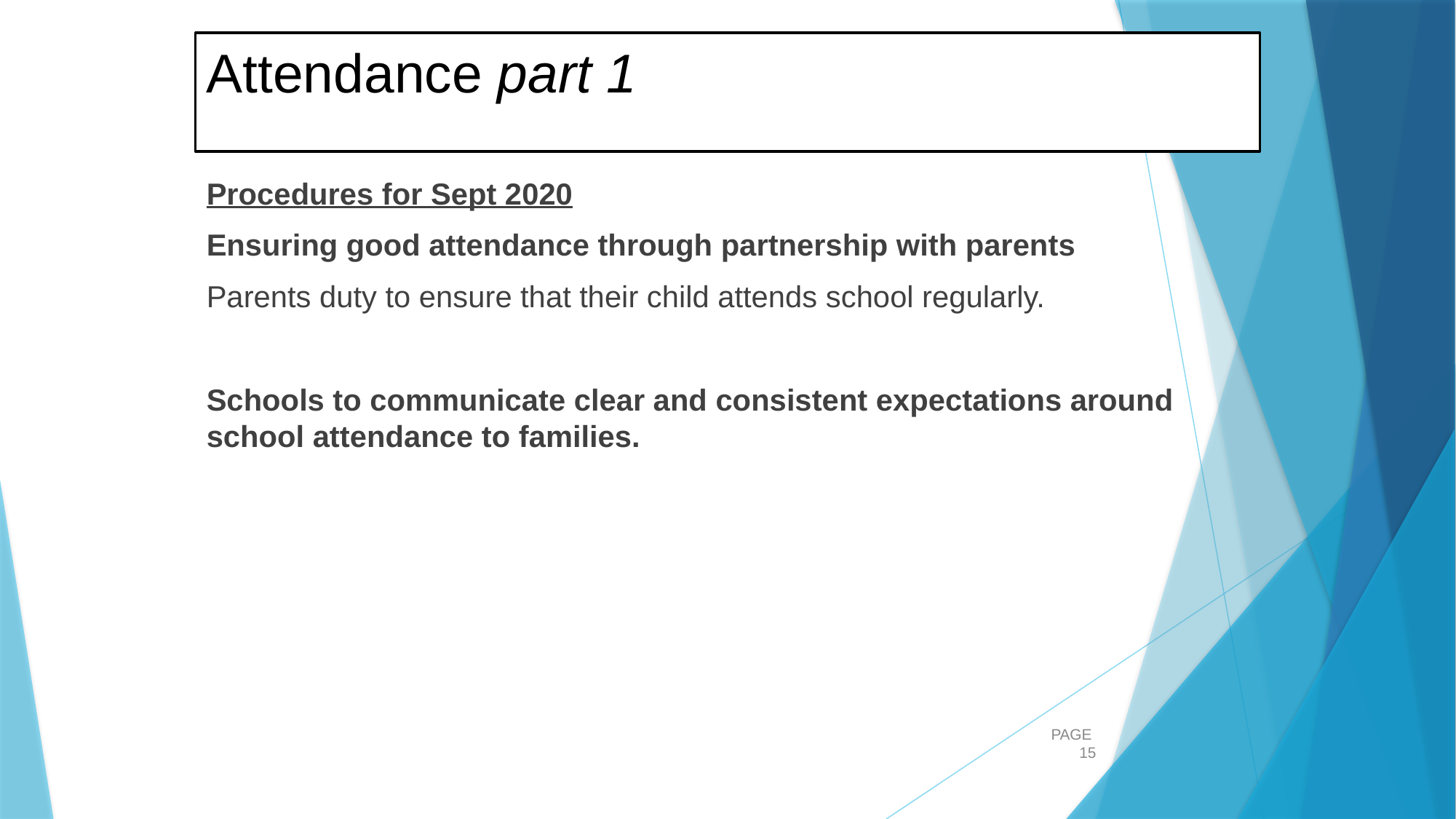

# Attendance part 1
Procedures for Sept 2020
Ensuring good attendance through partnership with parents
Parents duty to ensure that their child attends school regularly.

Schools to communicate clear and consistent expectations around school attendance to families.

PAGE 15